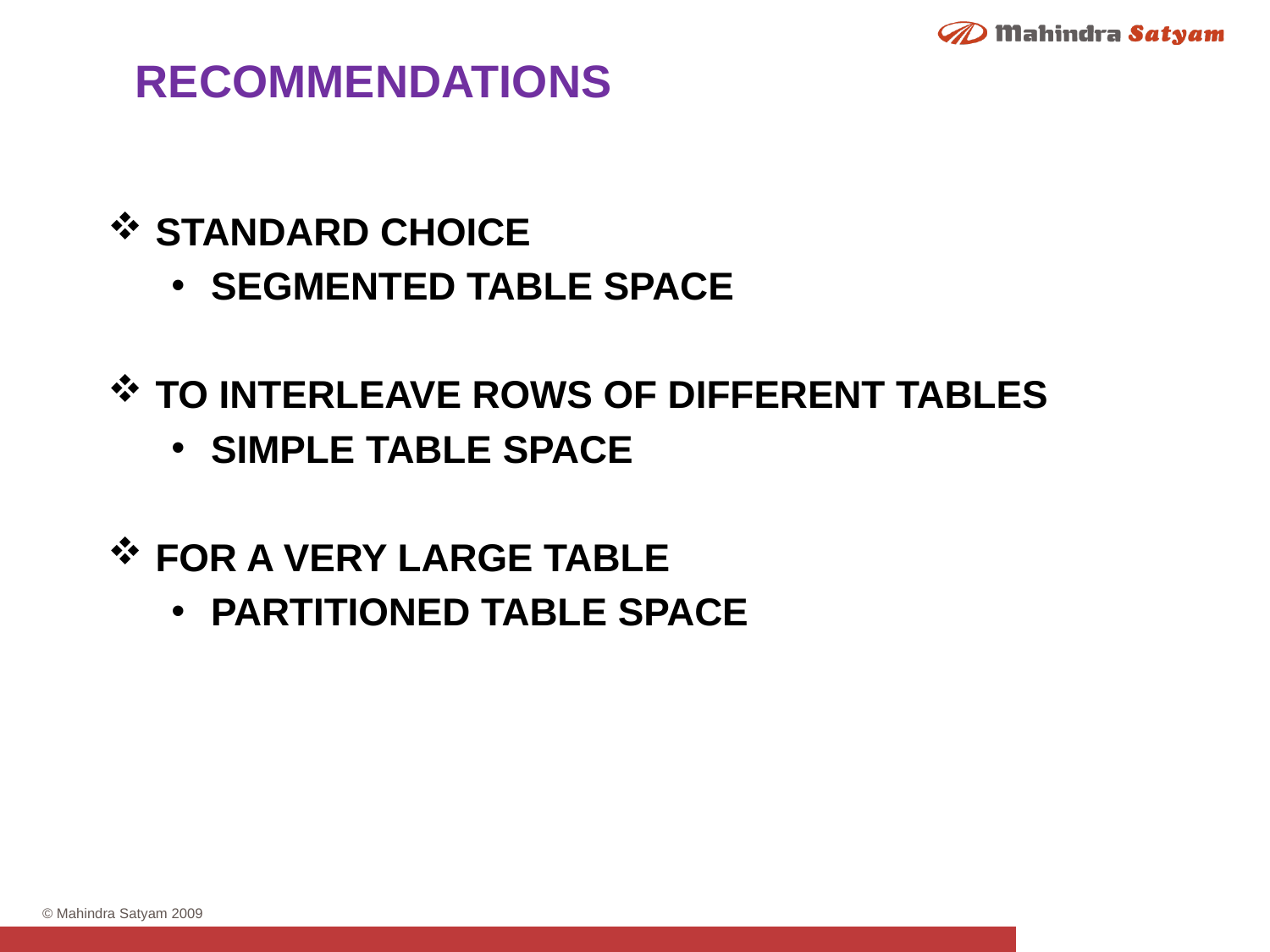

RECOMMENDATIONS
STANDARD CHOICE
SEGMENTED TABLE SPACE

TO INTERLEAVE ROWS OF DIFFERENT TABLES
SIMPLE TABLE SPACE

FOR A VERY LARGE TABLE
PARTITIONED TABLE SPACE